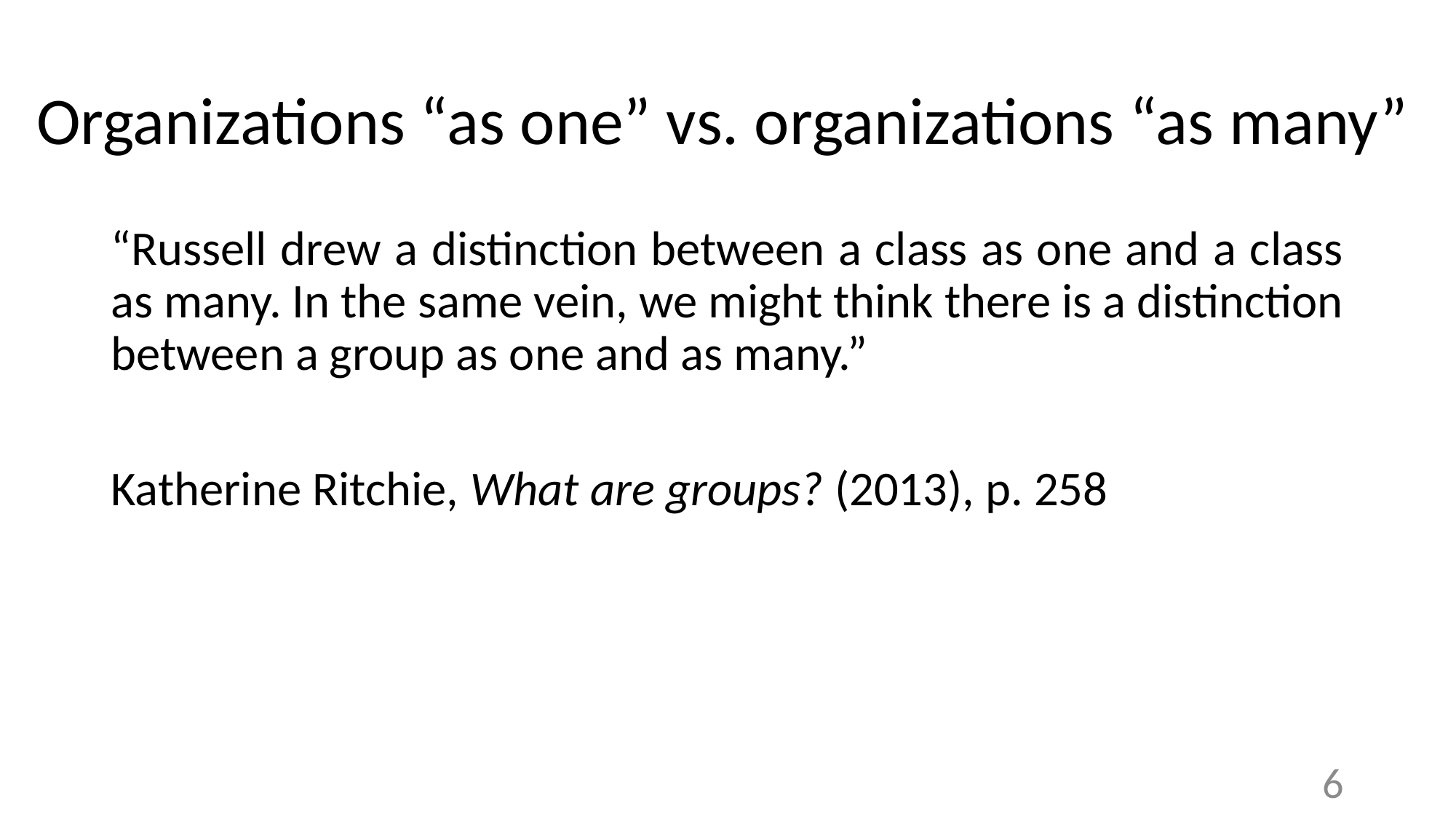

# Organizations “as one” vs. organizations “as many”
“Russell drew a distinction between a class as one and a class as many. In the same vein, we might think there is a distinction between a group as one and as many.”

Katherine Ritchie, What are groups? (2013), p. 258
6